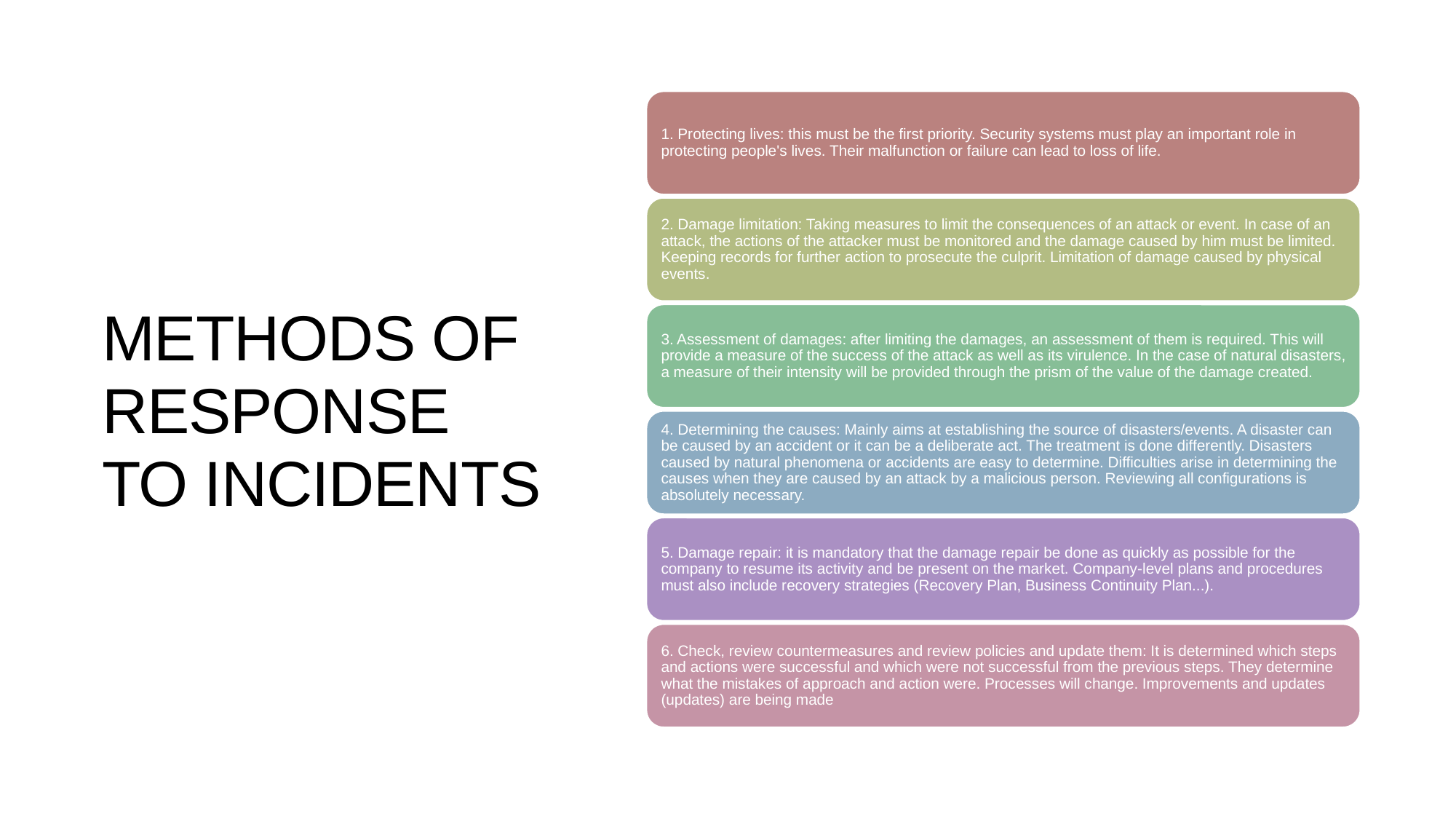

1. Protecting lives: this must be the first priority. Security systems must play an important role in protecting people's lives. Their malfunction or failure can lead to loss of life.
2. Damage limitation: Taking measures to limit the consequences of an attack or event. In case of an attack, the actions of the attacker must be monitored and the damage caused by him must be limited. Keeping records for further action to prosecute the culprit. Limitation of damage caused by physical events.
3. Assessment of damages: after limiting the damages, an assessment of them is required. This will provide a measure of the success of the attack as well as its virulence. In the case of natural disasters, a measure of their intensity will be provided through the prism of the value of the damage created.
4. Determining the causes: Mainly aims at establishing the source of disasters/events. A disaster can be caused by an accident or it can be a deliberate act. The treatment is done differently. Disasters caused by natural phenomena or accidents are easy to determine. Difficulties arise in determining the causes when they are caused by an attack by a malicious person. Reviewing all configurations is absolutely necessary.
5. Damage repair: it is mandatory that the damage repair be done as quickly as possible for the company to resume its activity and be present on the market. Company-level plans and procedures must also include recovery strategies (Recovery Plan, Business Continuity Plan...).
6. Check, review countermeasures and review policies and update them: It is determined which steps and actions were successful and which were not successful from the previous steps. They determine what the mistakes of approach and action were. Processes will change. Improvements and updates (updates) are being made
# METHODS OF RESPONSE TO INCIDENTS